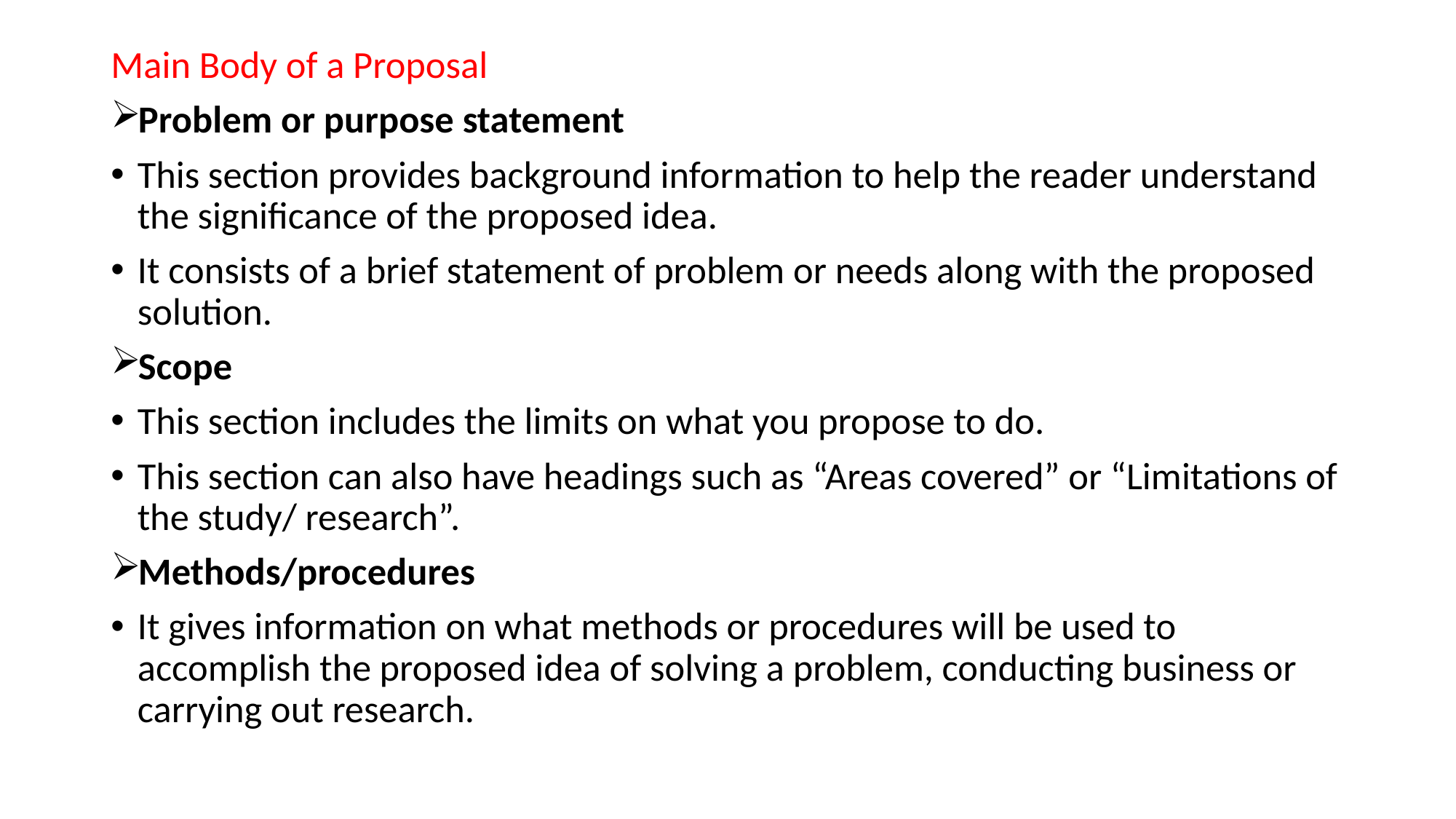

Main Body of a Proposal
Problem or purpose statement
This section provides background information to help the reader understand the significance of the proposed idea.
It consists of a brief statement of problem or needs along with the proposed solution.
Scope
This section includes the limits on what you propose to do.
This section can also have headings such as “Areas covered” or “Limitations of the study/ research”.
Methods/procedures
It gives information on what methods or procedures will be used to accomplish the proposed idea of solving a problem, conducting business or carrying out research.